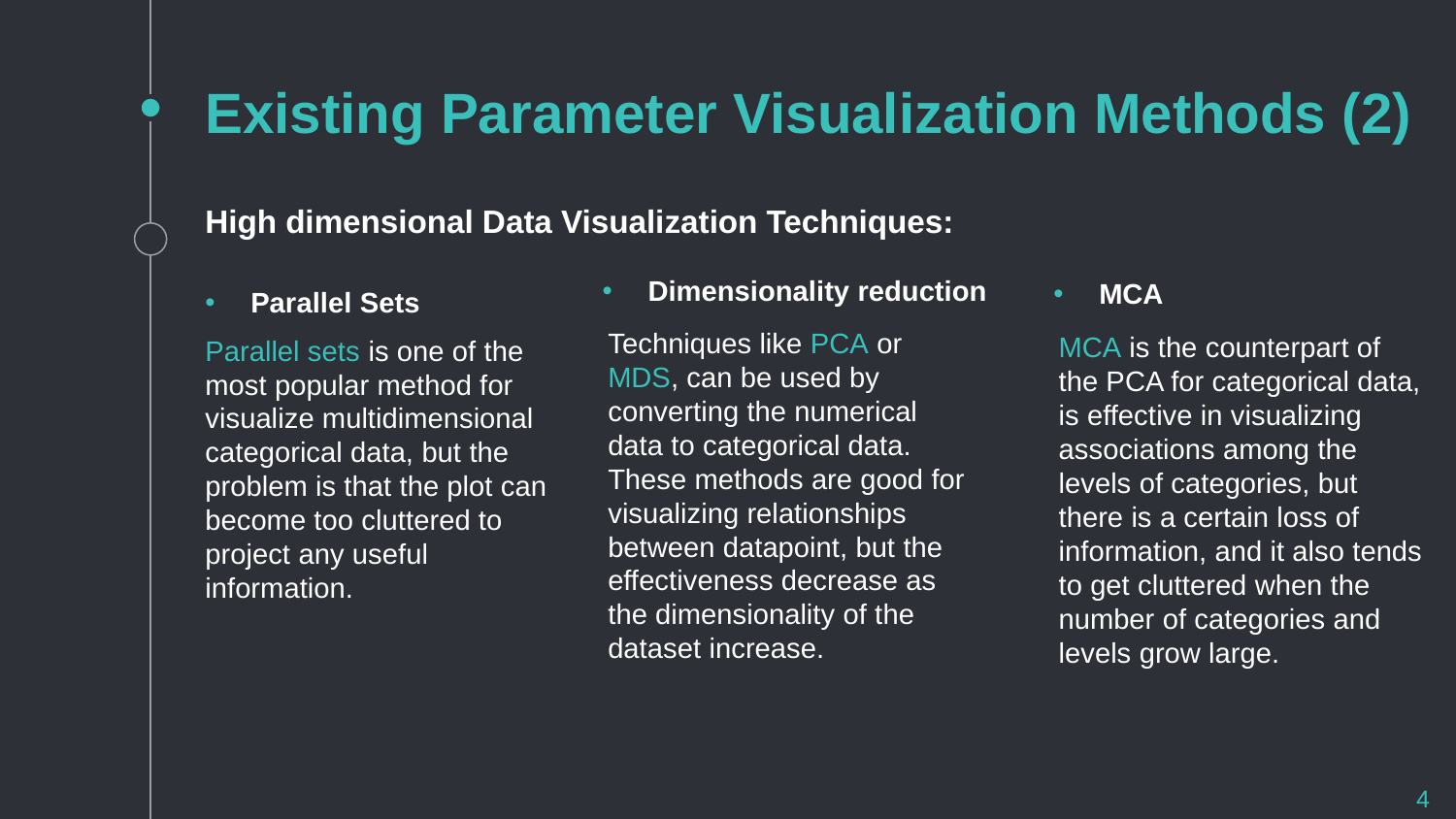

# Existing Parameter Visualization Methods (2)
High dimensional Data Visualization Techniques:
Dimensionality reduction
MCA
Parallel Sets
Techniques like PCA or MDS, can be used by converting the numerical data to categorical data. These methods are good for visualizing relationships between datapoint, but the effectiveness decrease as the dimensionality of the dataset increase.
MCA is the counterpart of the PCA for categorical data, is effective in visualizing associations among the levels of categories, but there is a certain loss of information, and it also tends to get cluttered when the number of categories and levels grow large.
Parallel sets is one of the most popular method for visualize multidimensional categorical data, but the problem is that the plot can become too cluttered to project any useful information.
4